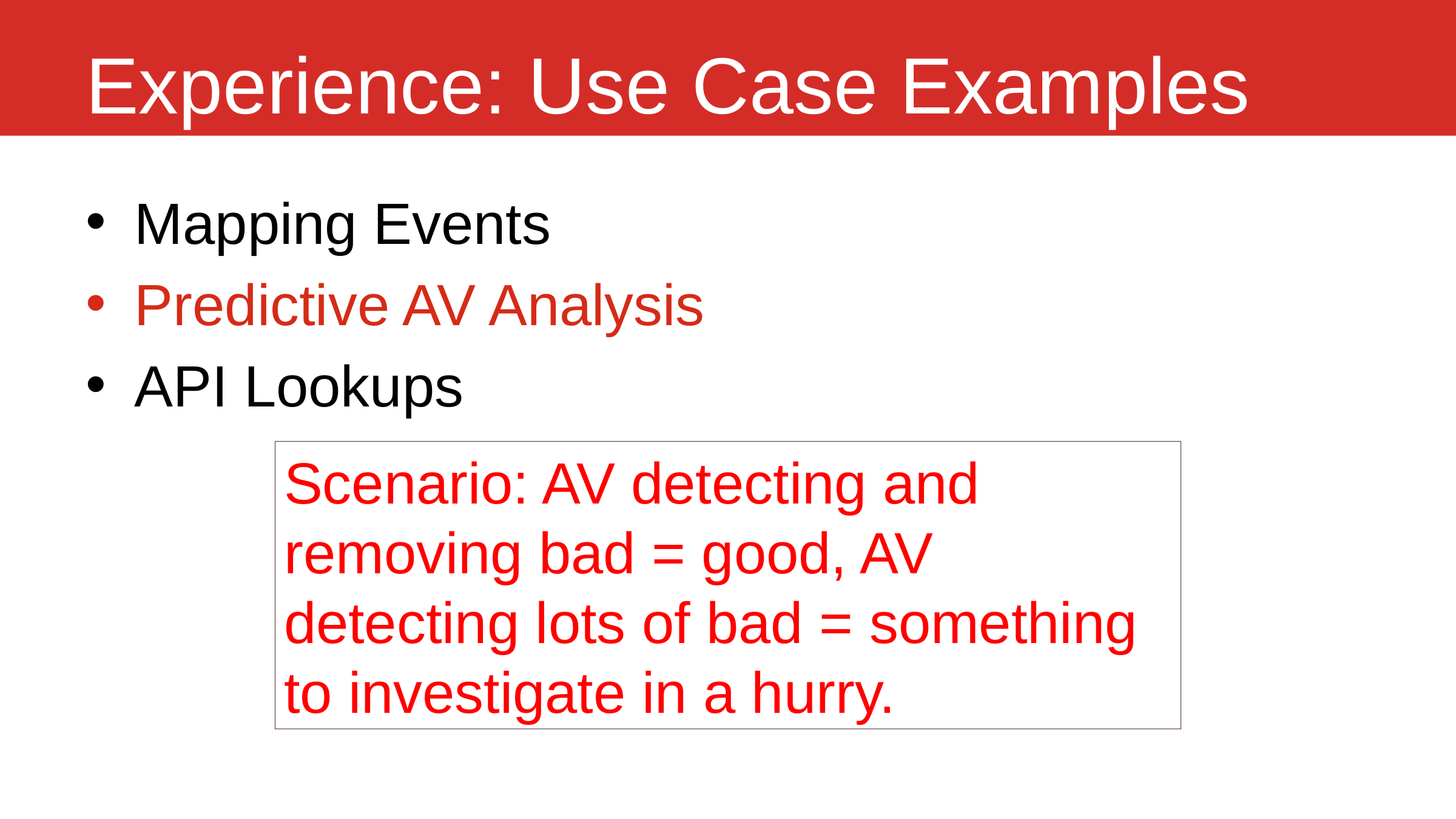

# Experience: Use Case Examples
Mapping Events
Predictive AV Analysis
API Lookups

Scenario: AV detecting and removing bad = good, AV detecting lots of bad = something to investigate in a hurry.